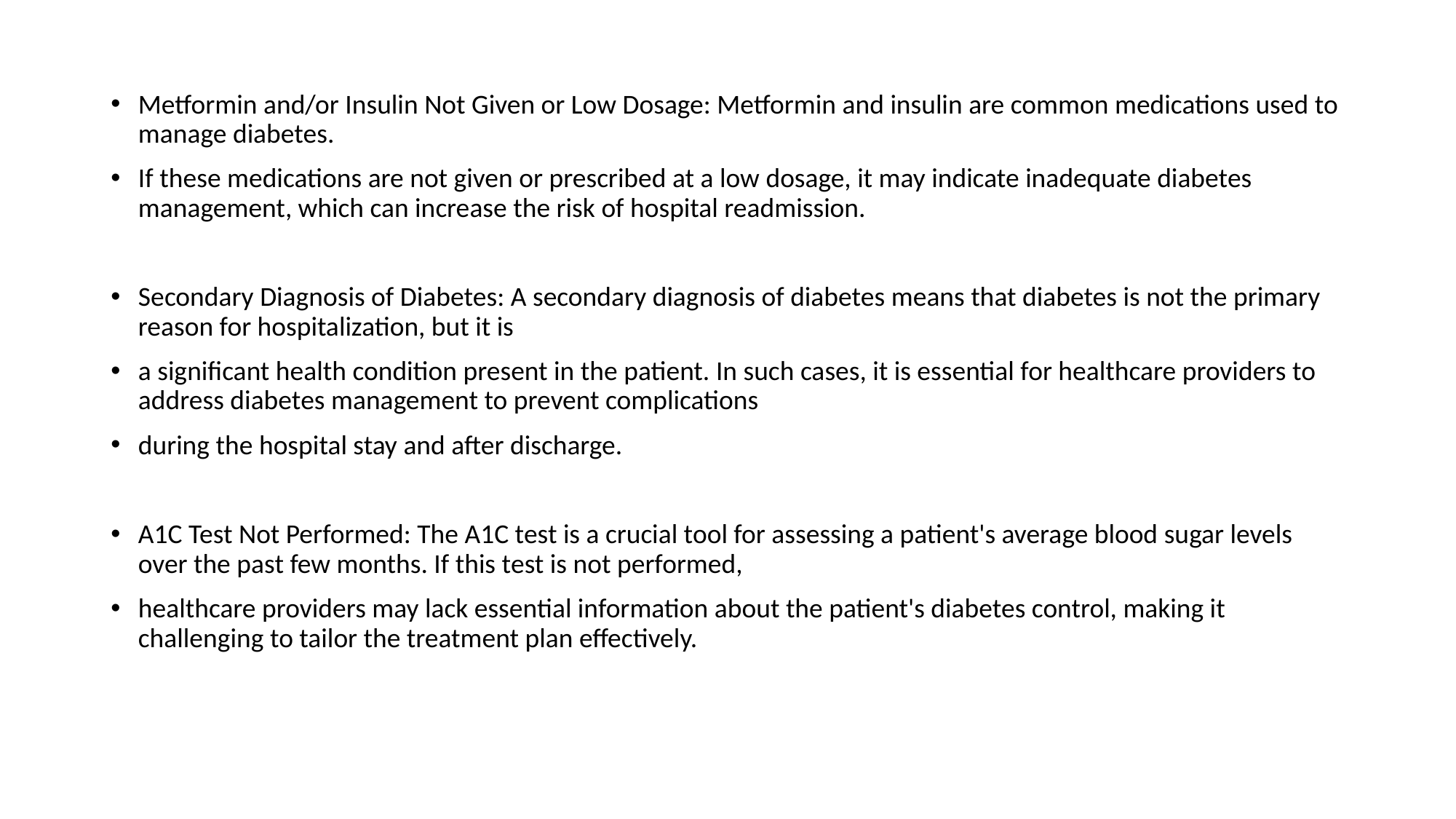

Metformin and/or Insulin Not Given or Low Dosage: Metformin and insulin are common medications used to manage diabetes.
If these medications are not given or prescribed at a low dosage, it may indicate inadequate diabetes management, which can increase the risk of hospital readmission.

Secondary Diagnosis of Diabetes: A secondary diagnosis of diabetes means that diabetes is not the primary reason for hospitalization, but it is
a significant health condition present in the patient. In such cases, it is essential for healthcare providers to address diabetes management to prevent complications
during the hospital stay and after discharge.

A1C Test Not Performed: The A1C test is a crucial tool for assessing a patient's average blood sugar levels over the past few months. If this test is not performed,
healthcare providers may lack essential information about the patient's diabetes control, making it challenging to tailor the treatment plan effectively.